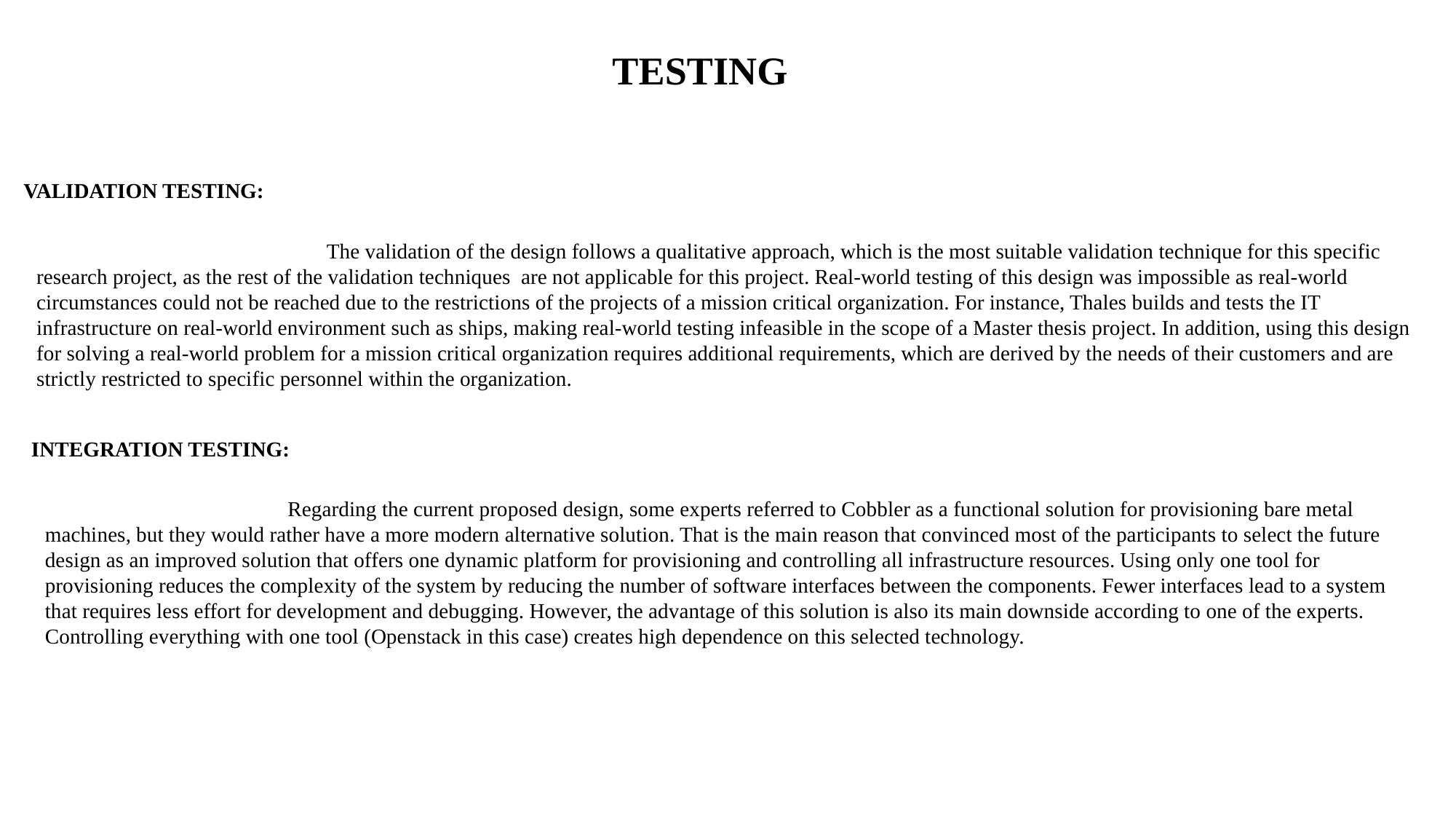

TESTING
VALIDATION TESTING:
                                                       The validation of the design follows a qualitative approach, which is the most suitable validation technique for this specific research project, as the rest of the validation techniques  are not applicable for this project. Real-world testing of this design was impossible as real-world circumstances could not be reached due to the restrictions of the projects of a mission critical organization. For instance, Thales builds and tests the IT infrastructure on real-world environment such as ships, making real-world testing infeasible in the scope of a Master thesis project. In addition, using this design for solving a real-world problem for a mission critical organization requires additional requirements, which are derived by the needs of their customers and are strictly restricted to specific personnel within the organization.
INTEGRATION TESTING:
                                              Regarding the current proposed design, some experts referred to Cobbler as a functional solution for provisioning bare metal machines, but they would rather have a more modern alternative solution. That is the main reason that convinced most of the participants to select the future design as an improved solution that offers one dynamic platform for provisioning and controlling all infrastructure resources. Using only one tool for provisioning reduces the complexity of the system by reducing the number of software interfaces between the components. Fewer interfaces lead to a system that requires less effort for development and debugging. However, the advantage of this solution is also its main downside according to one of the experts. Controlling everything with one tool (Openstack in this case) creates high dependence on this selected technology.